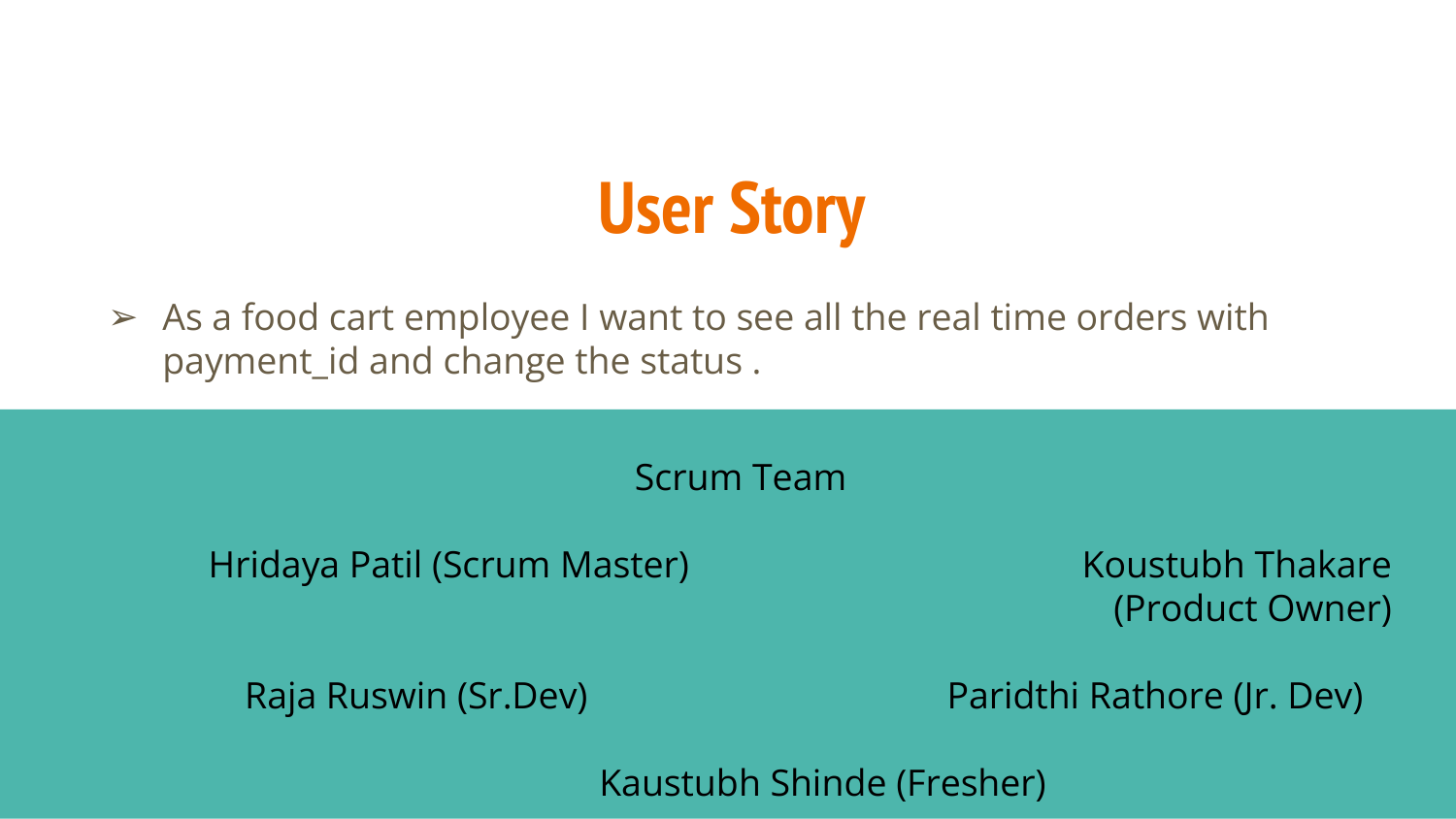

# User Story
As a food cart employee I want to see all the real time orders with payment_id and change the status .
Scrum Team

Hridaya Patil (Scrum Master)			Koustubh Thakare (Product Owner)

 Raja Ruswin (Sr.Dev)		  	      Paridthi Rathore (Jr. Dev)

			Kaustubh Shinde (Fresher)